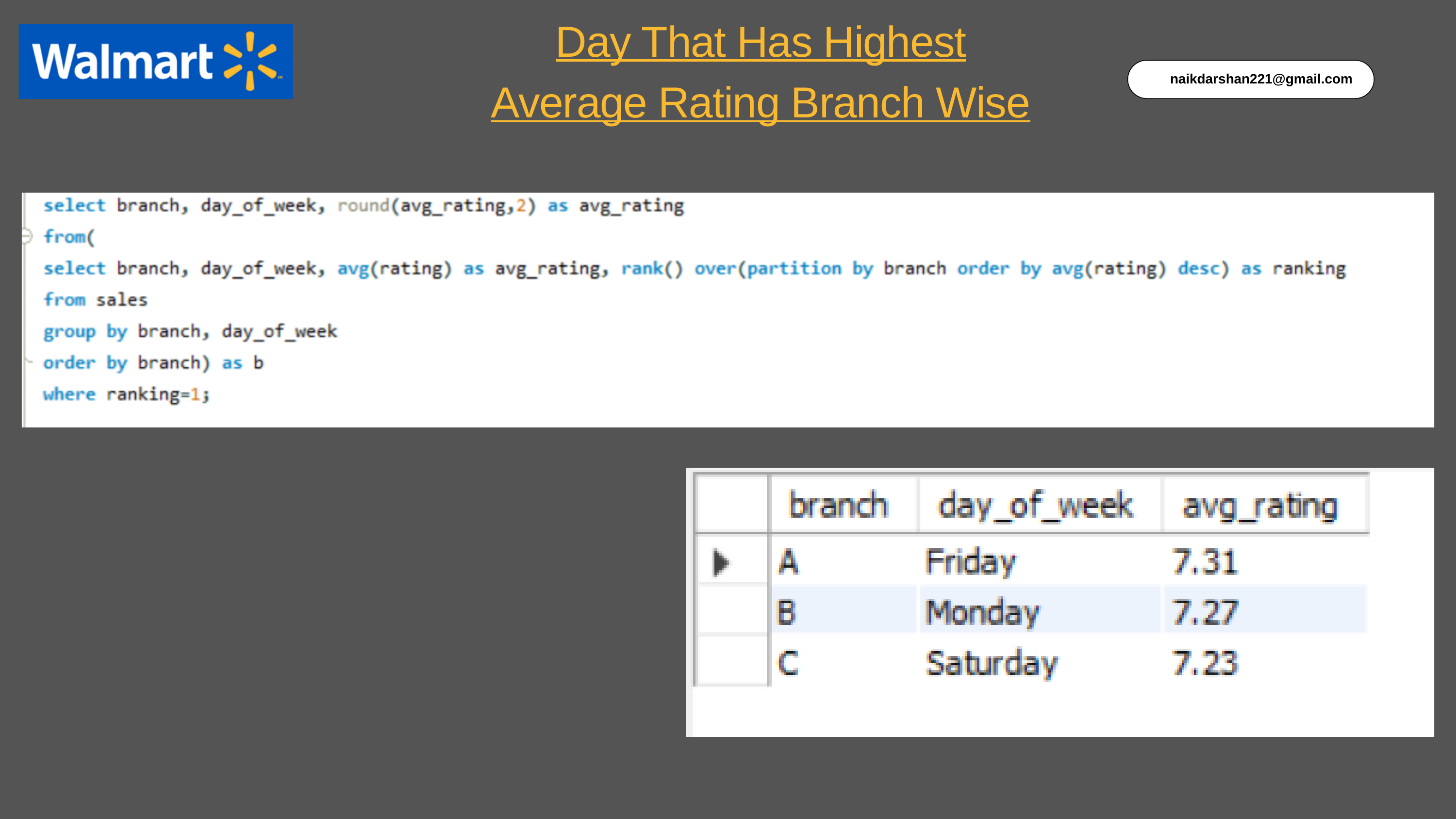

Day That Has Highest Average Rating Branch Wise

naikdarshan221@gmail.com